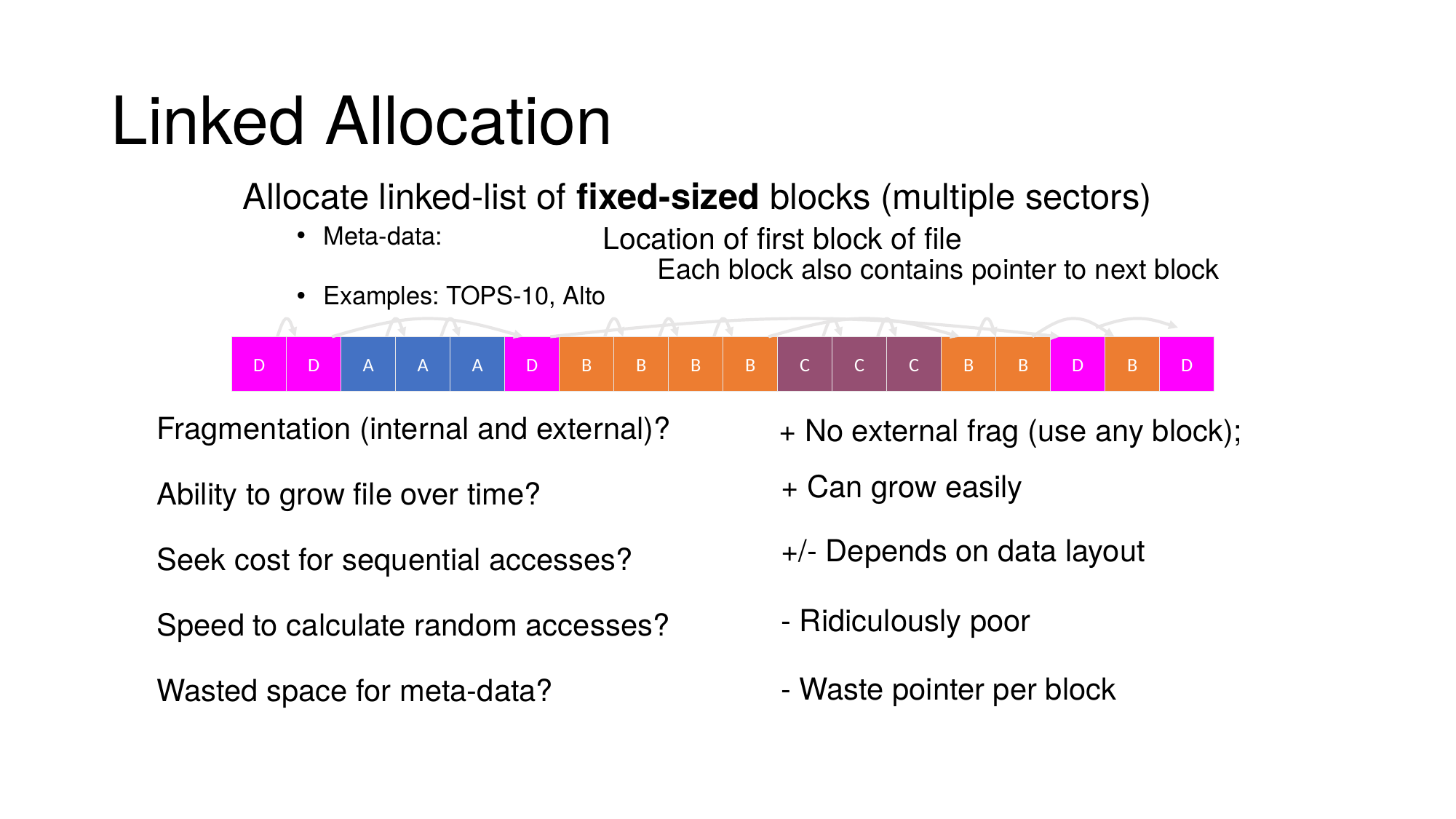

# Linked Allocation
Allocate linked-list of fixed-sized blocks (multiple sectors)
Meta-data:
Examples: TOPS-10, Alto
Location of first block of file
Each block also contains pointer to next block

D
D
A
A
A
D
B
B
B
B
C
C
C
B
B
D
B
D
Fragmentation (internal and external)?

Ability to grow file over time?

Seek cost for sequential accesses?

Speed to calculate random accesses?

Wasted space for meta-data?

+ No external frag (use any block);
+ Can grow easily
+/- Depends on data layout
- Ridiculously poor
- Waste pointer per block